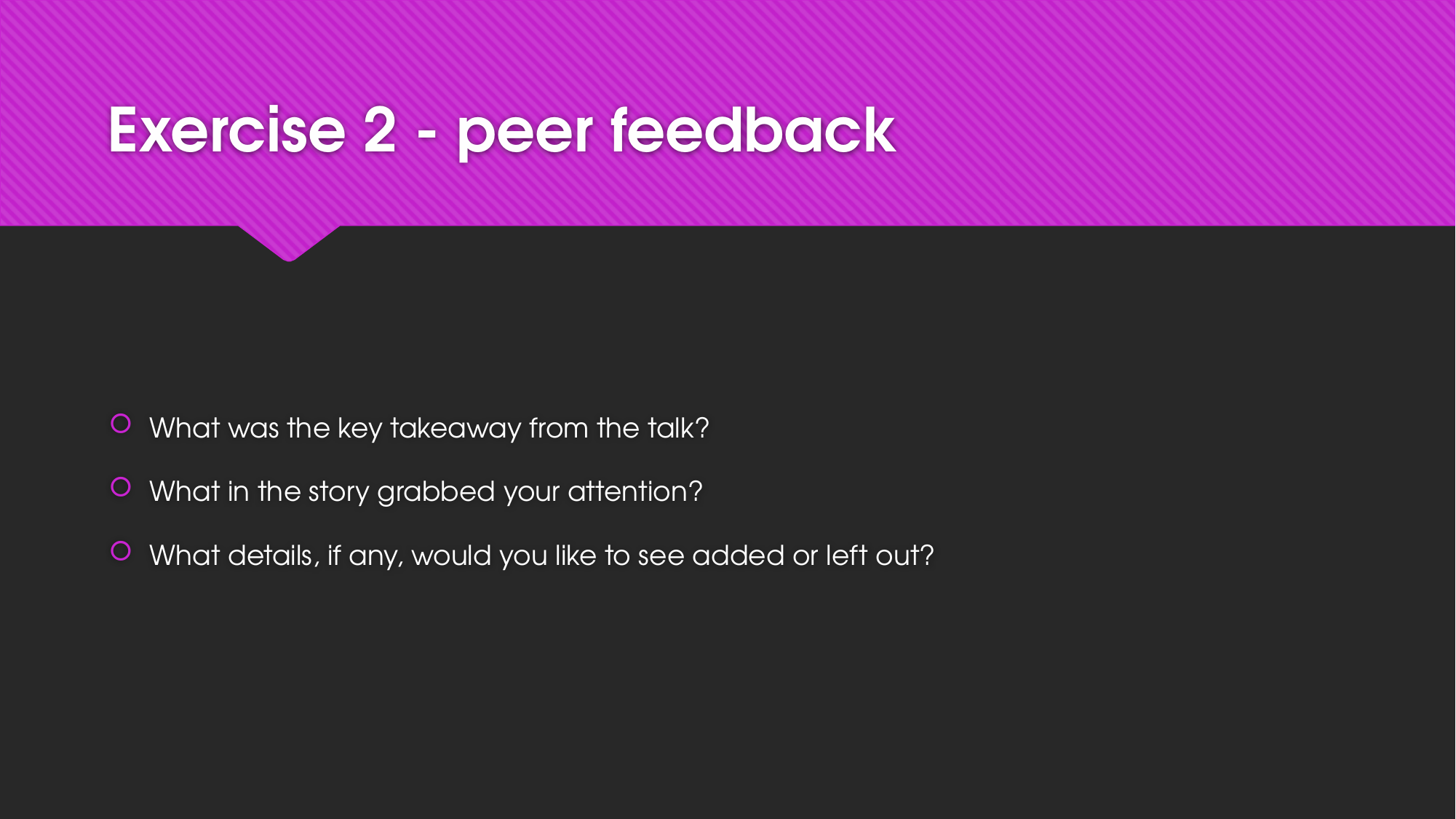

# Exercise 2 - peer feedback
What was the key takeaway from the talk?
What in the story grabbed your attention?
What details, if any, would you like to see added or left out?